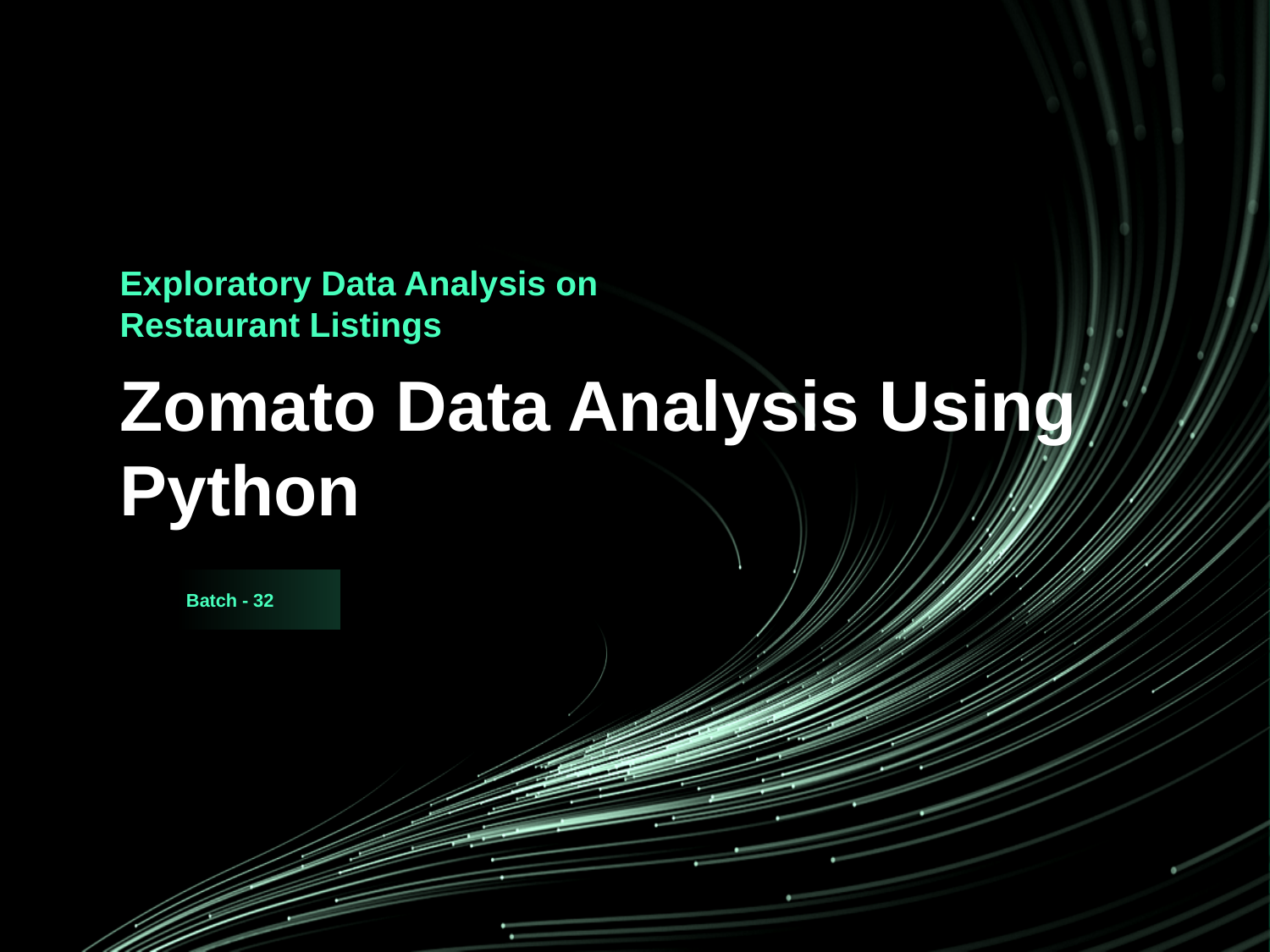

Exploratory Data Analysis on Restaurant Listings

Zomato Data Analysis Using Python
Batch - 32